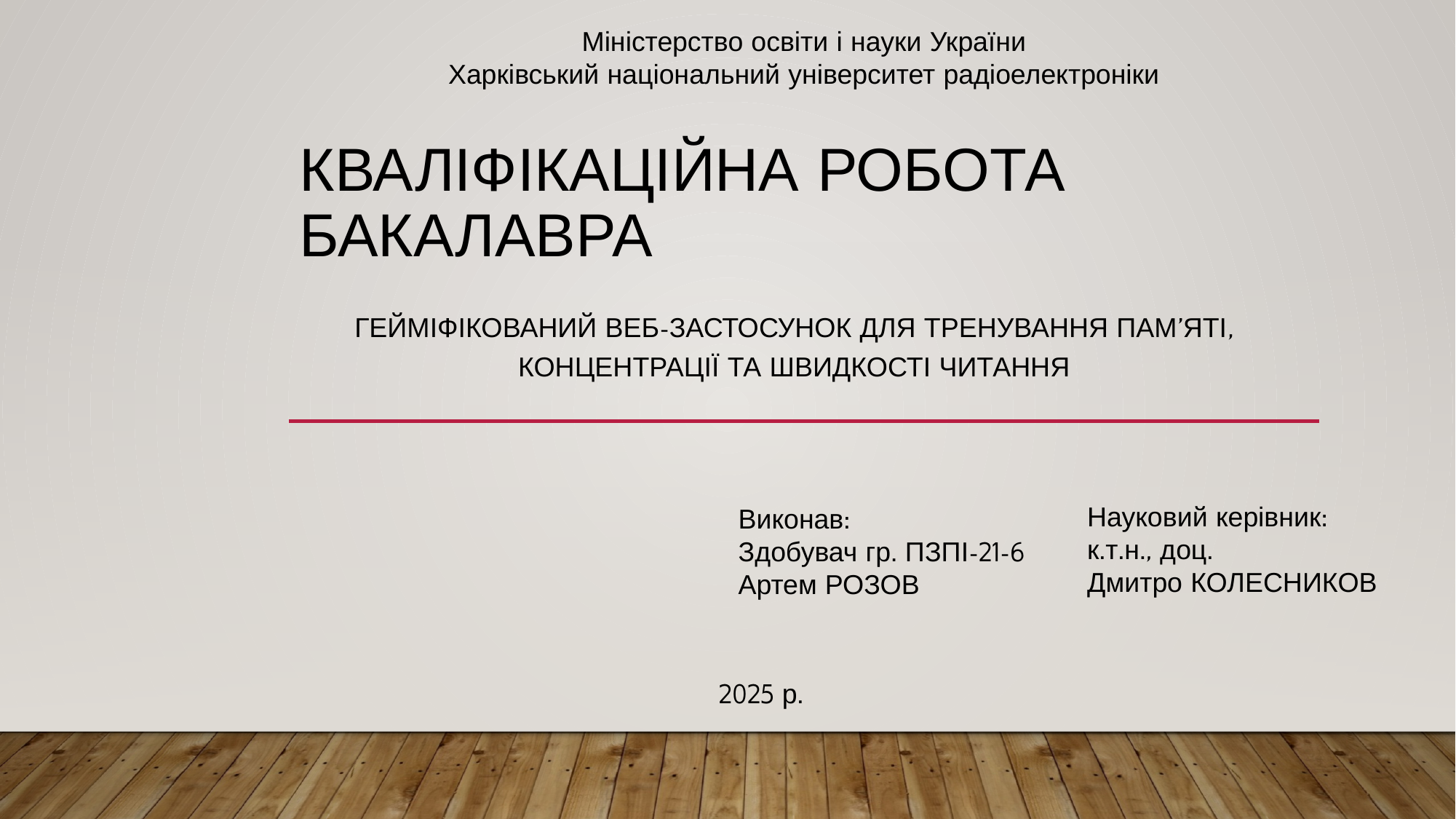

Міністерство освіти і науки України
Харківський національний університет радіоелектроніки
# Кваліфікаційна робота бакалавра
Гейміфікований веб-застосунок для тренування пам’яті, концентрації та швидкості читання
Науковий керівник:
к.т.н., доц.
Дмитро КОЛЕСНИКОВ
Виконав:
Здобувач гр. ПЗПІ-21-6
Артем РОЗОВ
2025 р.